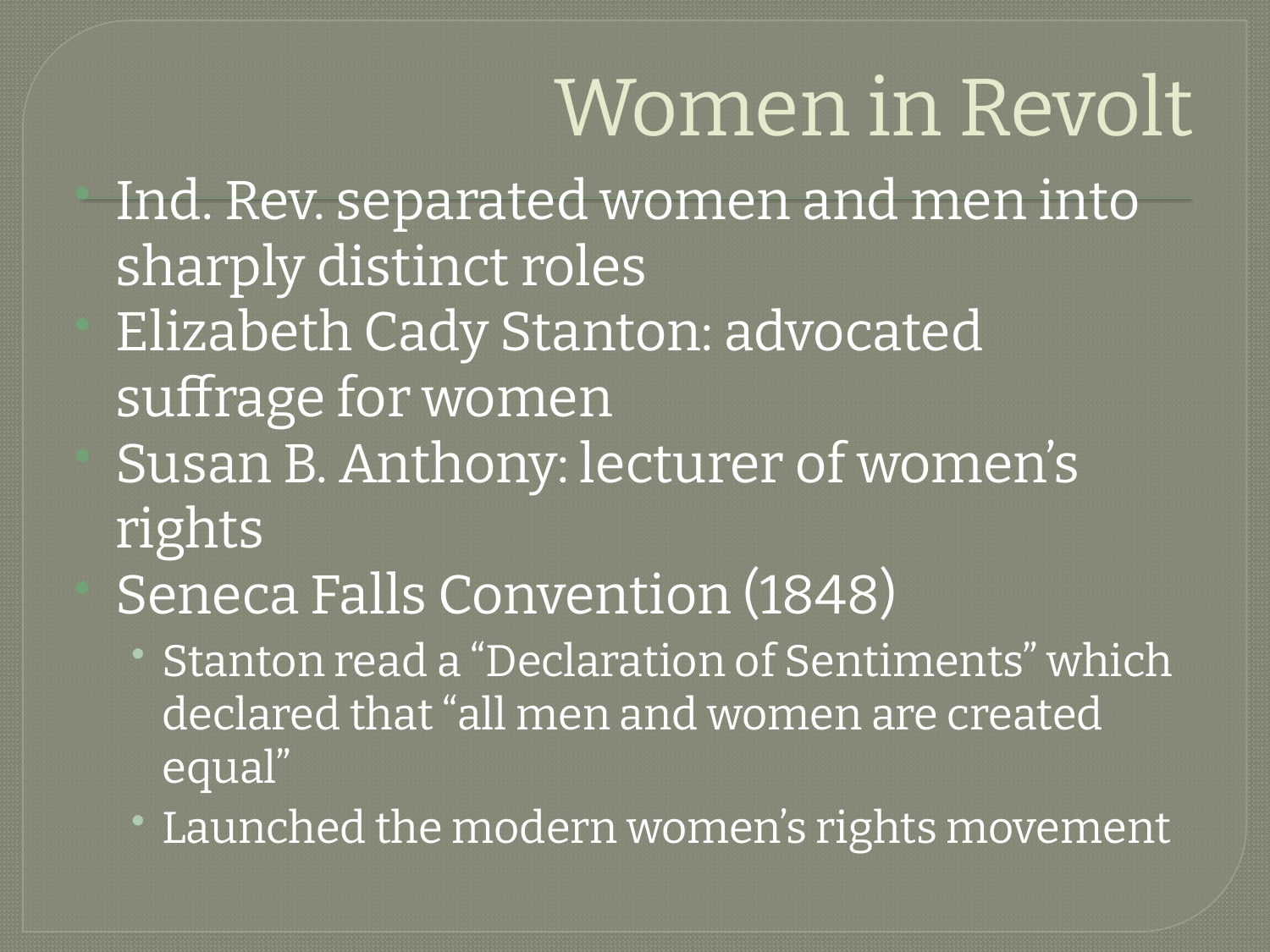

# Women in Revolt
Ind. Rev. separated women and men into sharply distinct roles
Elizabeth Cady Stanton: advocated suffrage for women
Susan B. Anthony: lecturer of women’s rights
Seneca Falls Convention (1848)
Stanton read a “Declaration of Sentiments” which declared that “all men and women are created equal”
Launched the modern women’s rights movement